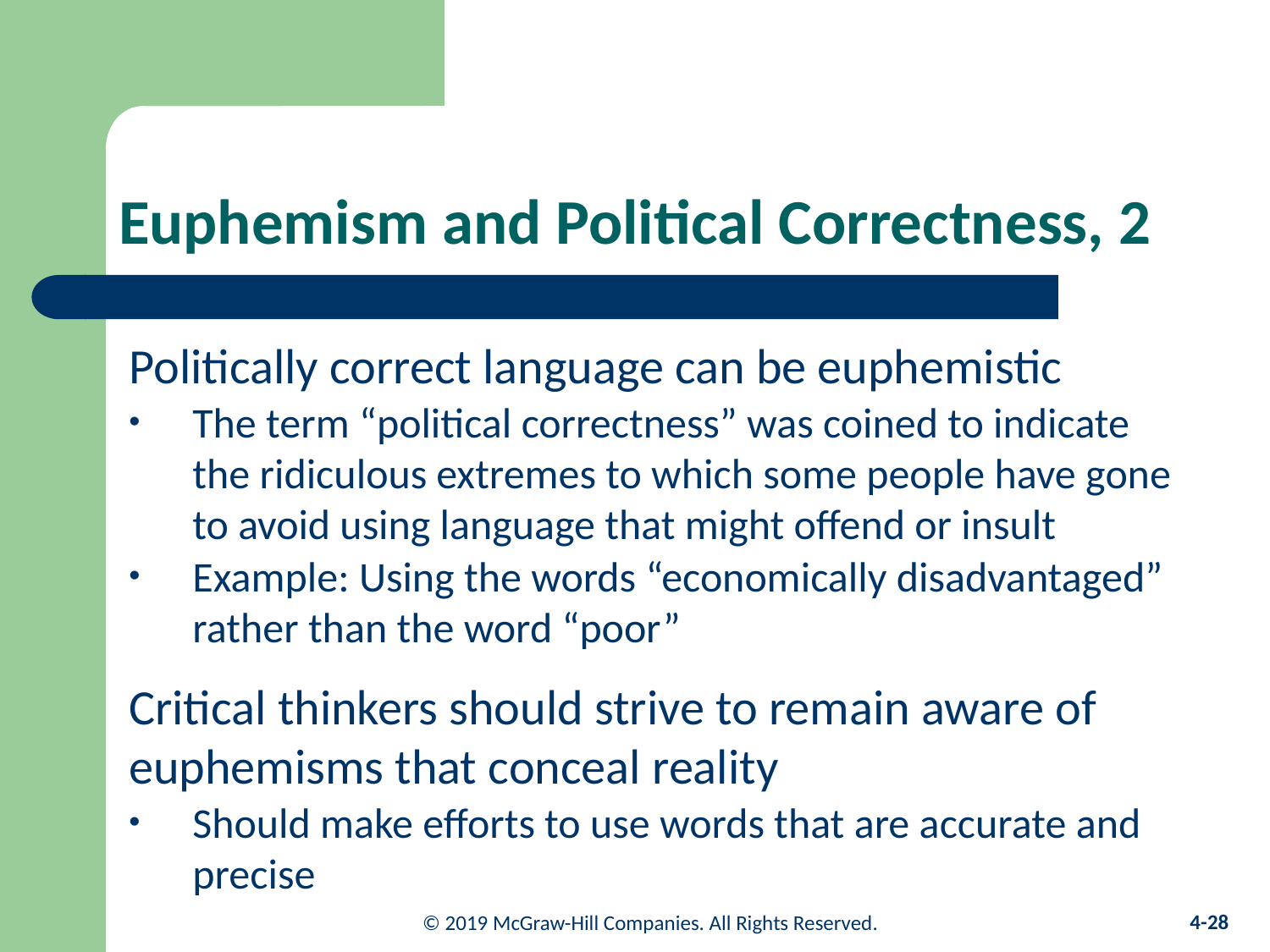

# Euphemism and Political Correctness, 2
Politically correct language can be euphemistic
The term “political correctness” was coined to indicate the ridiculous extremes to which some people have gone to avoid using language that might offend or insult
Example: Using the words “economically disadvantaged” rather than the word “poor”

Critical thinkers should strive to remain aware of euphemisms that conceal reality
Should make efforts to use words that are accurate and precise